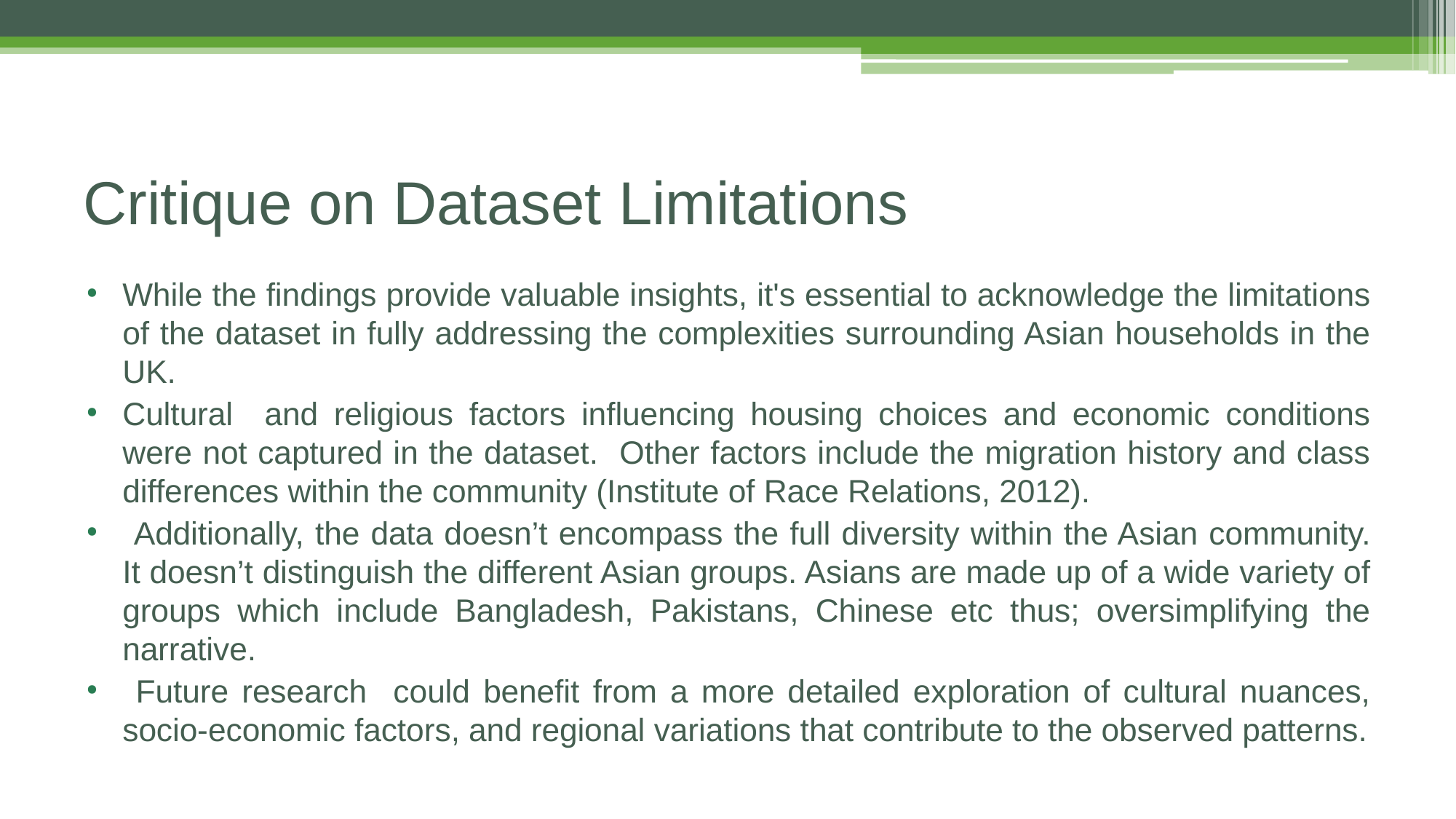

# Critique on Dataset Limitations
While the findings provide valuable insights, it's essential to acknowledge the limitations of the dataset in fully addressing the complexities surrounding Asian households in the UK.
Cultural  and religious factors influencing housing choices and economic conditions were not captured in the dataset.  Other factors include the migration history and class differences within the community (Institute of Race Relations, 2012).
 Additionally, the data doesn’t encompass the full diversity within the Asian community. It doesn’t distinguish the different Asian groups. Asians are made up of a wide variety of groups which include Bangladesh, Pakistans, Chinese etc thus; oversimplifying the narrative.
 Future research  could benefit from a more detailed exploration of cultural nuances, socio-economic factors, and regional variations that contribute to the observed patterns.